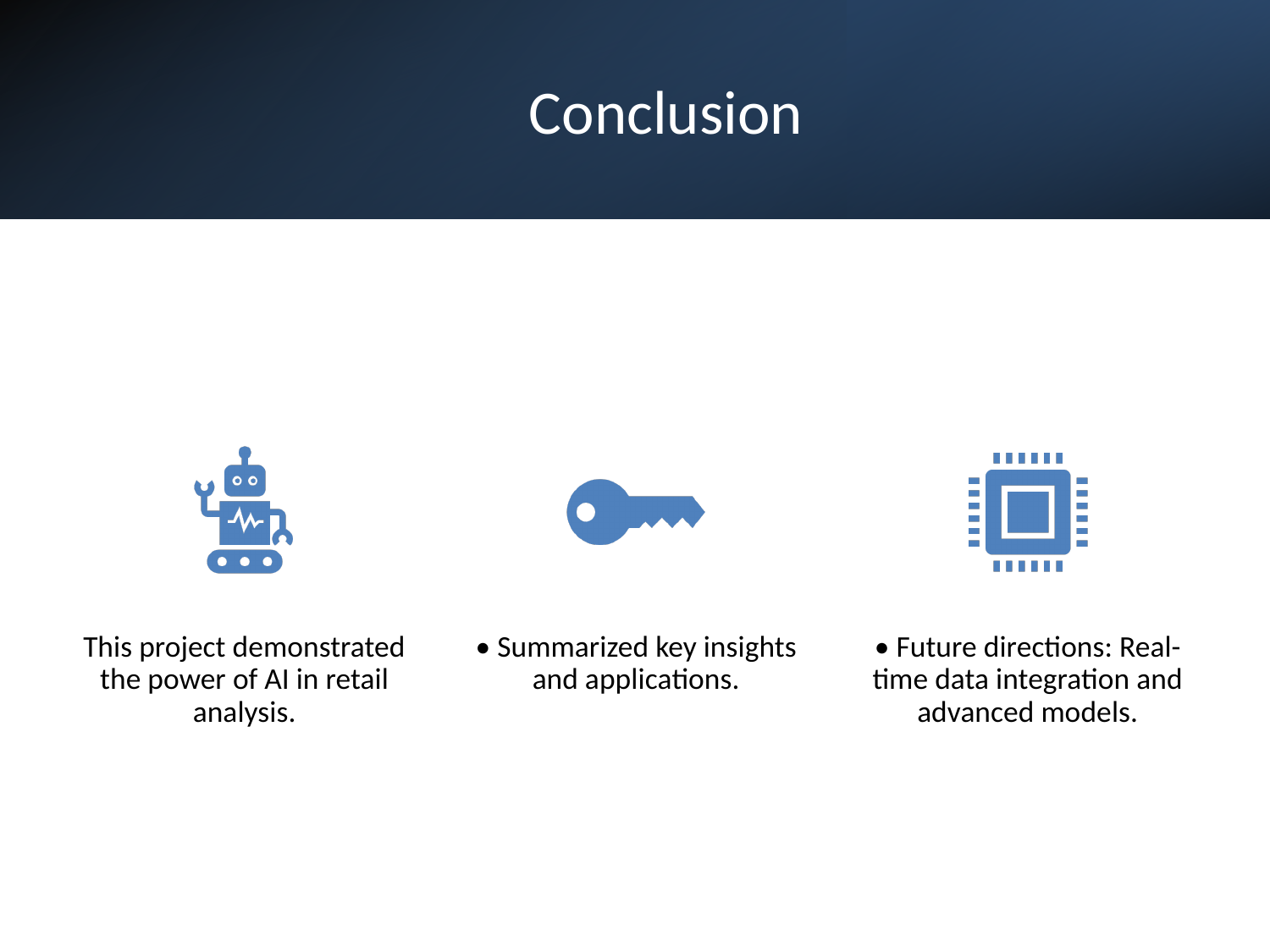

# Conclusion
This project demonstrated the power of AI in retail analysis.
• Summarized key insights and applications.
• Future directions: Real-time data integration and advanced models.